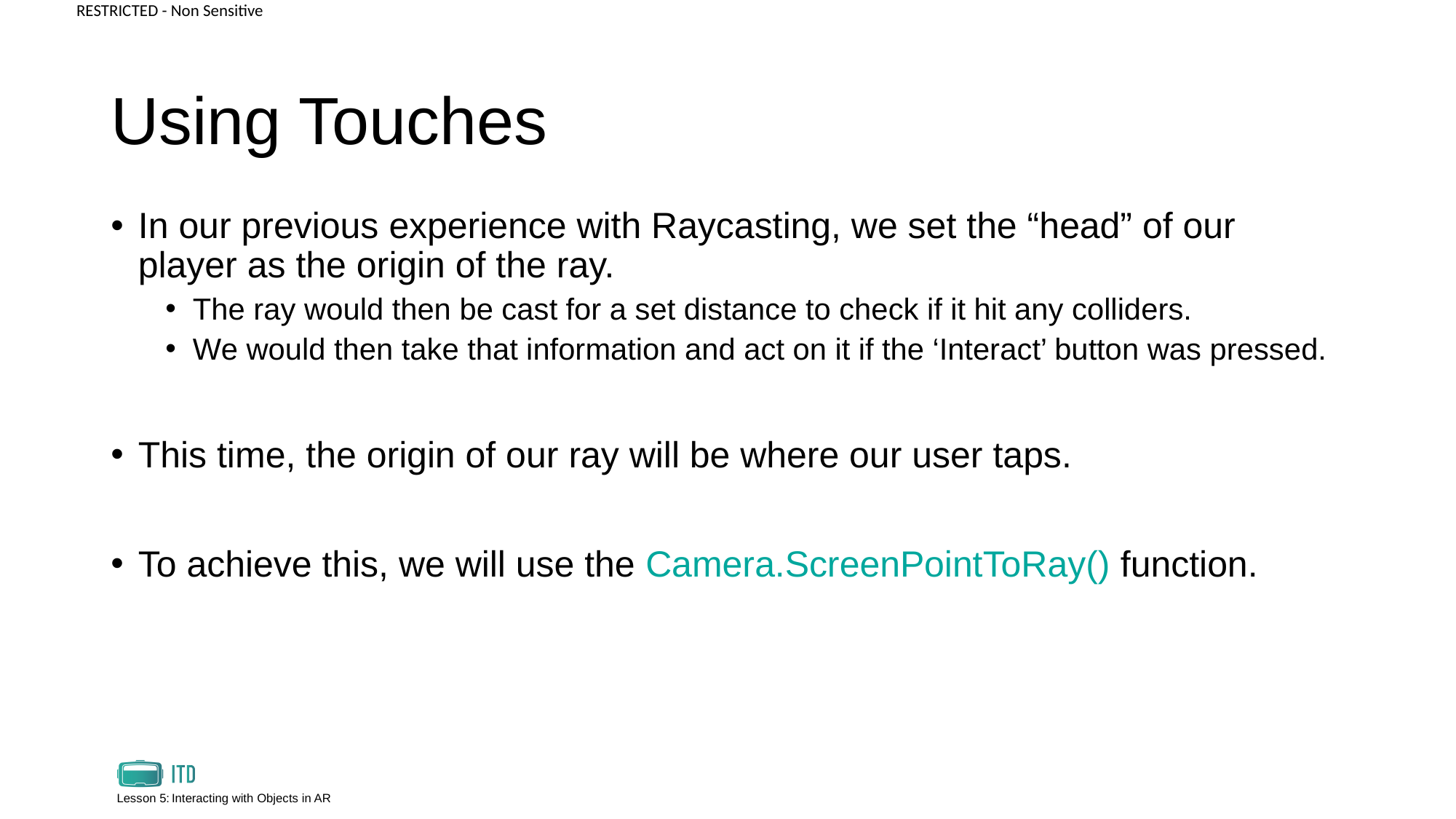

# Using Touches
In our previous experience with Raycasting, we set the “head” of our player as the origin of the ray.
The ray would then be cast for a set distance to check if it hit any colliders.
We would then take that information and act on it if the ‘Interact’ button was pressed.

This time, the origin of our ray will be where our user taps.

To achieve this, we will use the Camera.ScreenPointToRay() function.